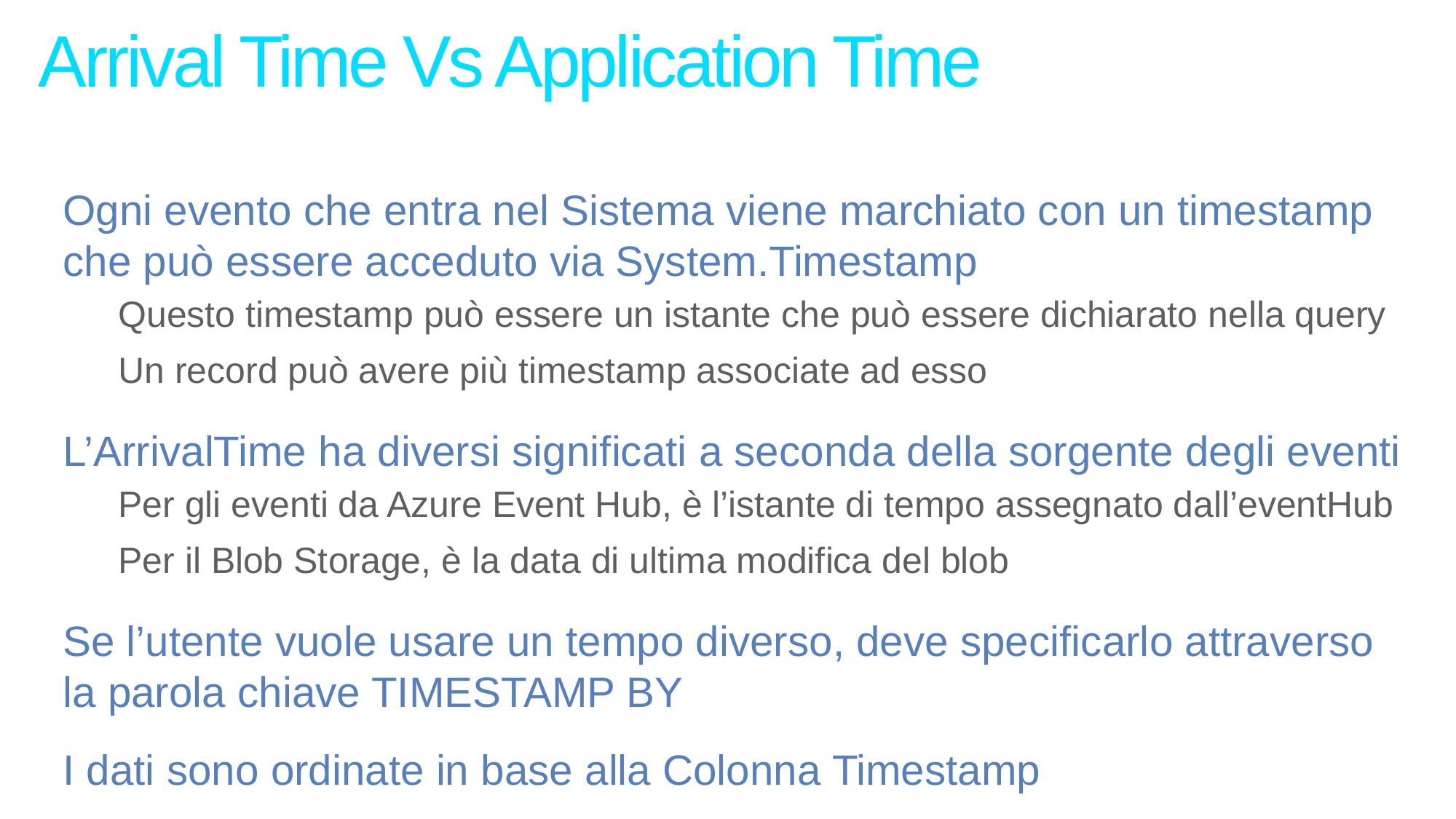

# Arrival Time Vs Application Time
Ogni evento che entra nel Sistema viene marchiato con un timestamp che può essere acceduto via System.Timestamp
Questo timestamp può essere un istante che può essere dichiarato nella query
Un record può avere più timestamp associate ad esso
L’ArrivalTime ha diversi significati a seconda della sorgente degli eventi
Per gli eventi da Azure Event Hub, è l’istante di tempo assegnato dall’eventHub
Per il Blob Storage, è la data di ultima modifica del blob
Se l’utente vuole usare un tempo diverso, deve specificarlo attraverso la parola chiave TIMESTAMP BY
I dati sono ordinate in base alla Colonna Timestamp